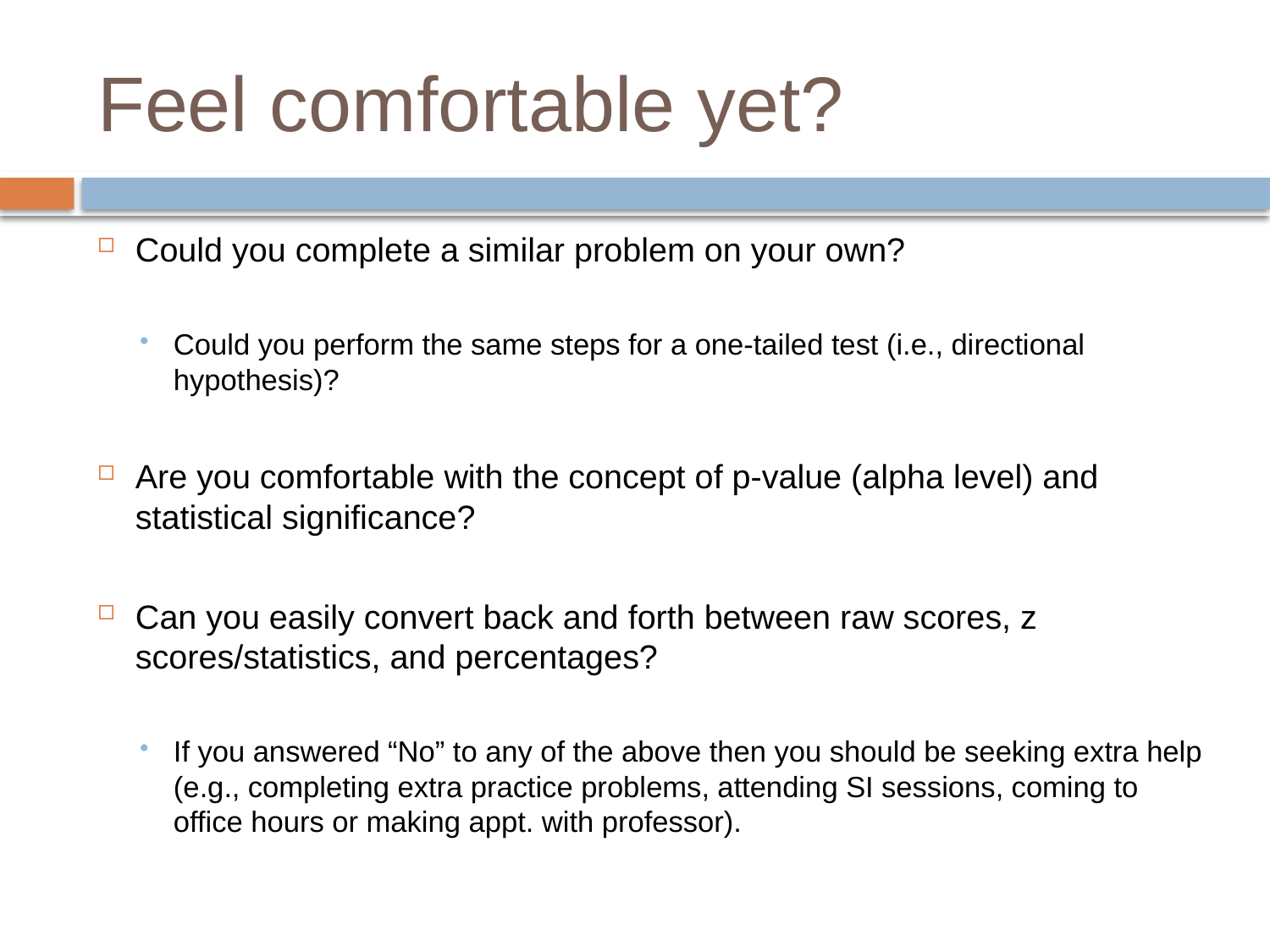

# Feel comfortable yet?
Could you complete a similar problem on your own?

Could you perform the same steps for a one-tailed test (i.e., directional hypothesis)?

Are you comfortable with the concept of p-value (alpha level) and statistical significance?

Can you easily convert back and forth between raw scores, z scores/statistics, and percentages?

If you answered “No” to any of the above then you should be seeking extra help (e.g., completing extra practice problems, attending SI sessions, coming to office hours or making appt. with professor).